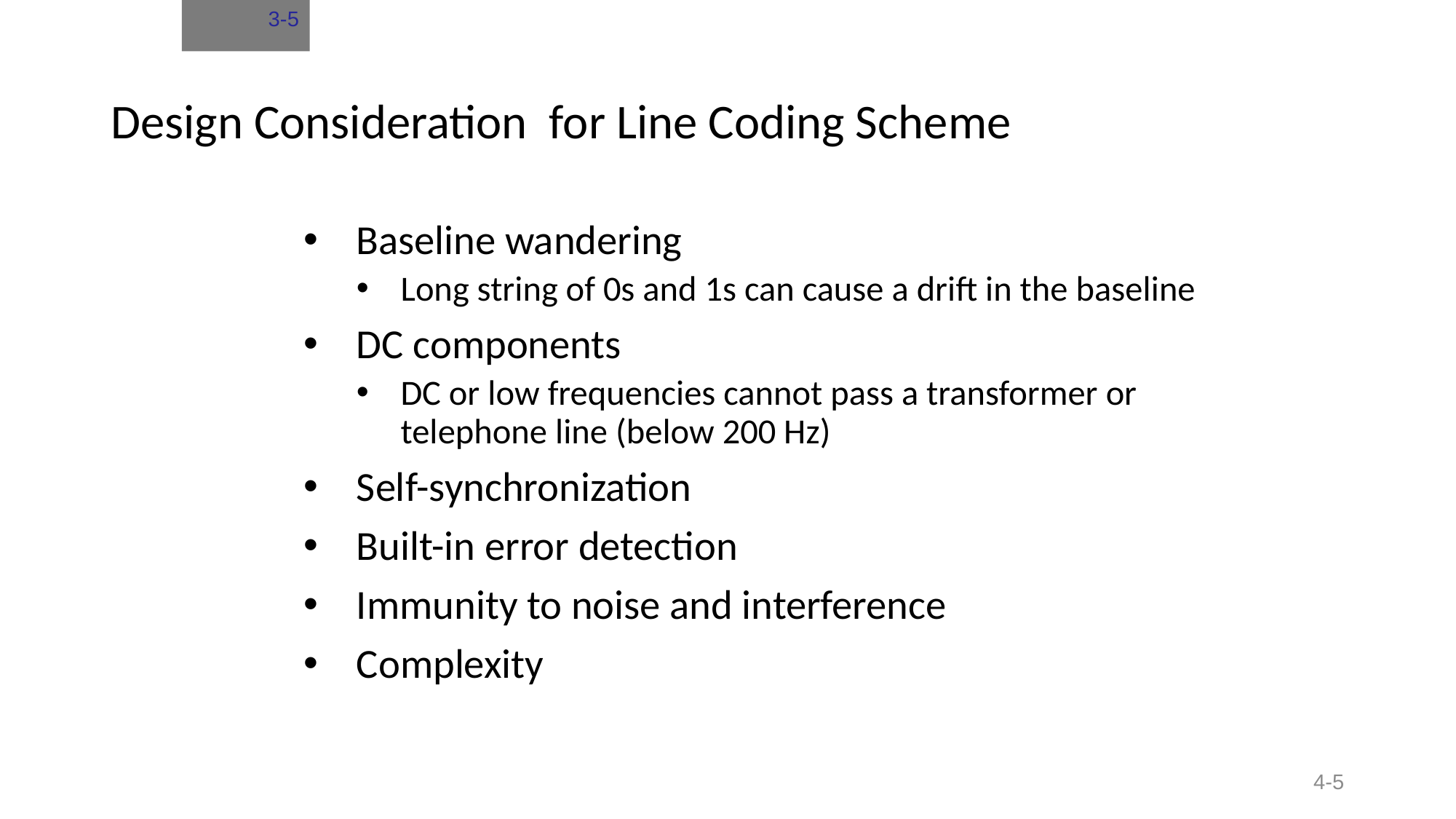

3-5
# Design Consideration  for Line Coding Scheme
Baseline wandering
Long string of 0s and 1s can cause a drift in the baseline
DC components
DC or low frequencies cannot pass a transformer or telephone line (below 200 Hz)
Self-synchronization
Built-in error detection
Immunity to noise and interference
Complexity
4-5